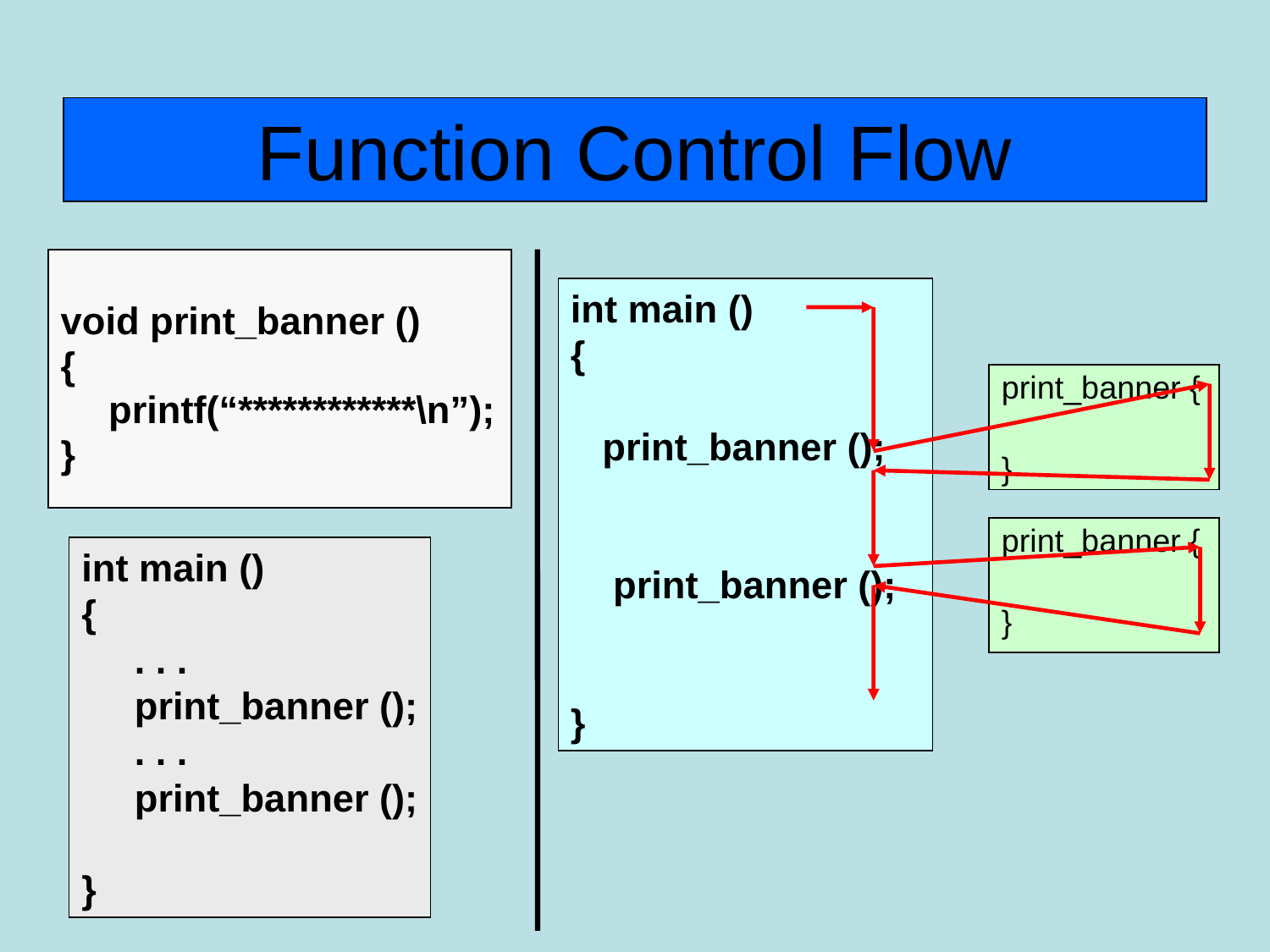

# Function Control Flow

void print_banner ()
{
	printf(“************\n”);
}

int main ()
{

   print_banner ();

    print_banner ();

}

print_banner {

}

print_banner {

}
int main ()
{
     . . .
     print_banner ();
     . . .
     print_banner ();

}

26